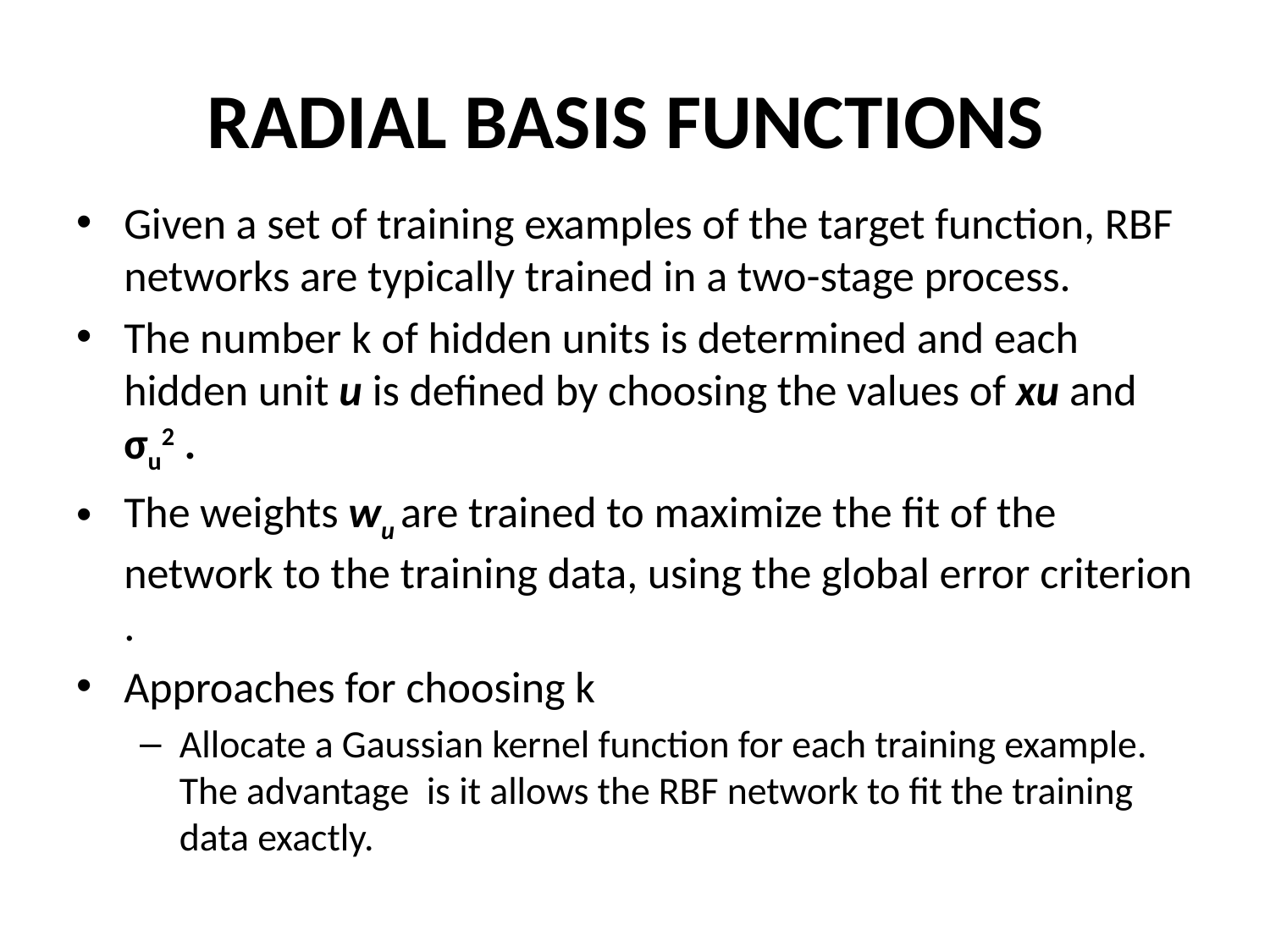

# RADIAL BASIS FUNCTIONS
Given a set of training examples of the target function, RBF networks are typically trained in a two-stage process.
The number k of hidden units is determined and each hidden unit u is defined by choosing the values of xu and σu2 .
The weights wu are trained to maximize the fit of the network to the training data, using the global error criterion .
Approaches for choosing k
Allocate a Gaussian kernel function for each training example. The advantage  is it allows the RBF network to fit the training data exactly.